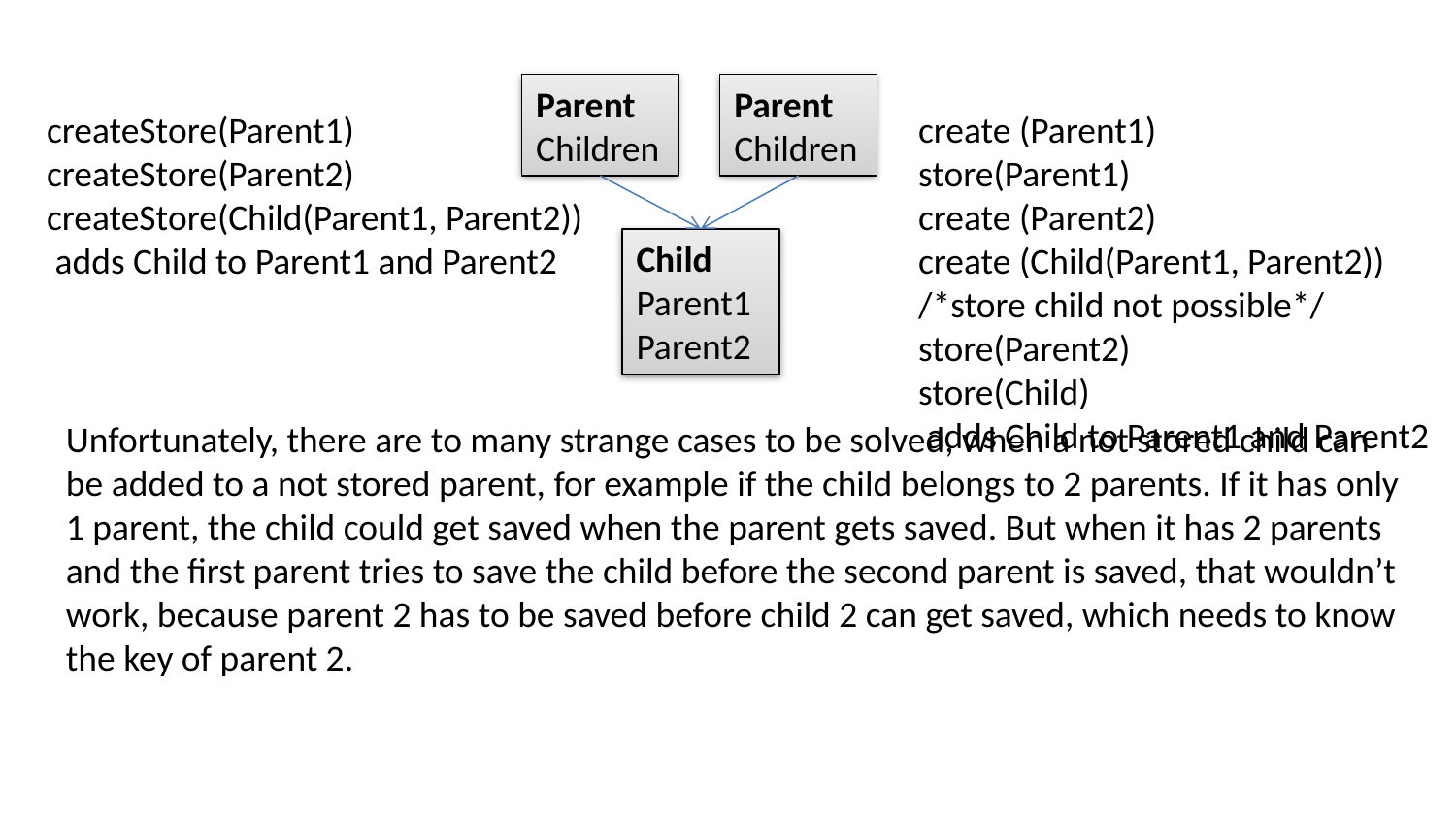

Parent
Children
Parent
Children
createStore(Parent1)
createStore(Parent2)
createStore(Child(Parent1, Parent2))
 adds Child to Parent1 and Parent2
create (Parent1)
store(Parent1)
create (Parent2)
create (Child(Parent1, Parent2))
/*store child not possible*/
store(Parent2)
store(Child)
 adds Child to Parent1 and Parent2
Child
Parent1
Parent2
Unfortunately, there are to many strange cases to be solved, when a not stored child can be added to a not stored parent, for example if the child belongs to 2 parents. If it has only 1 parent, the child could get saved when the parent gets saved. But when it has 2 parents and the first parent tries to save the child before the second parent is saved, that wouldn’t work, because parent 2 has to be saved before child 2 can get saved, which needs to know the key of parent 2.